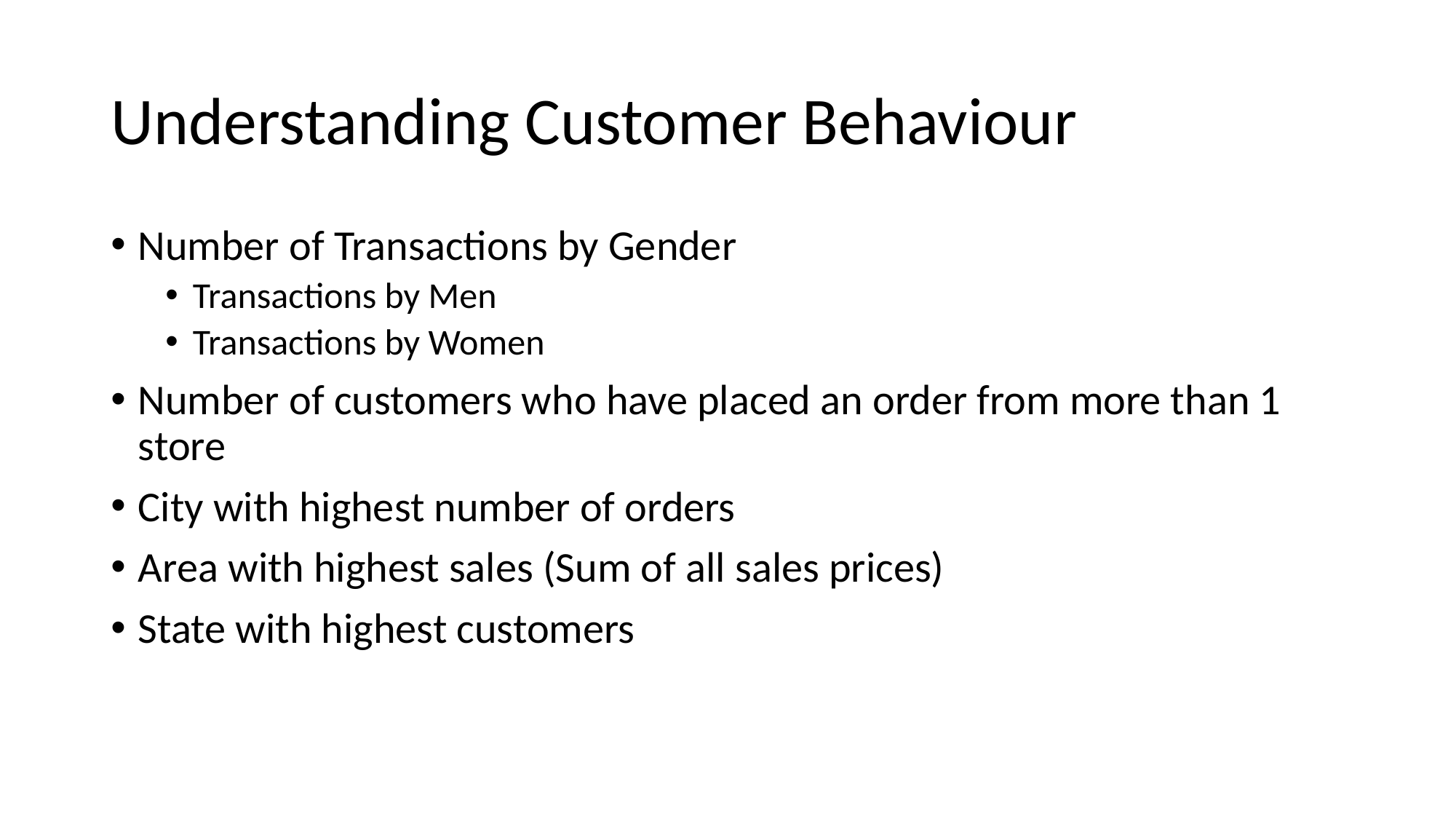

# Understanding Customer Behaviour
Number of Transactions by Gender
Transactions by Men
Transactions by Women
Number of customers who have placed an order from more than 1 store
City with highest number of orders
Area with highest sales (Sum of all sales prices)
State with highest customers